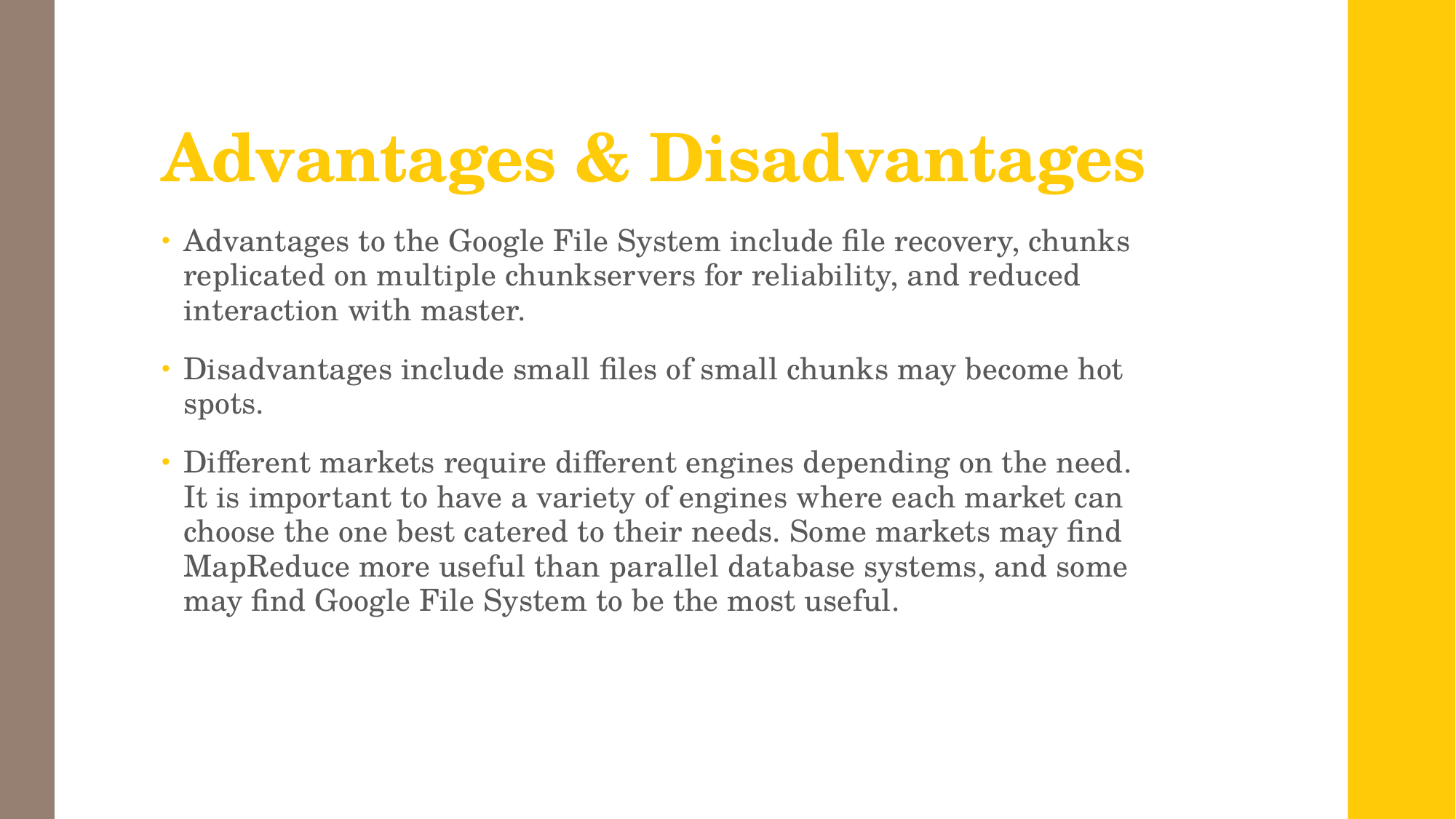

# Advantages & Disadvantages
Advantages to the Google File System include file recovery, chunks replicated on multiple chunkservers for reliability, and reduced interaction with master.
Disadvantages include small files of small chunks may become hot spots.
Different markets require different engines depending on the need. It is important to have a variety of engines where each market can choose the one best catered to their needs. Some markets may find MapReduce more useful than parallel database systems, and some may find Google File System to be the most useful.